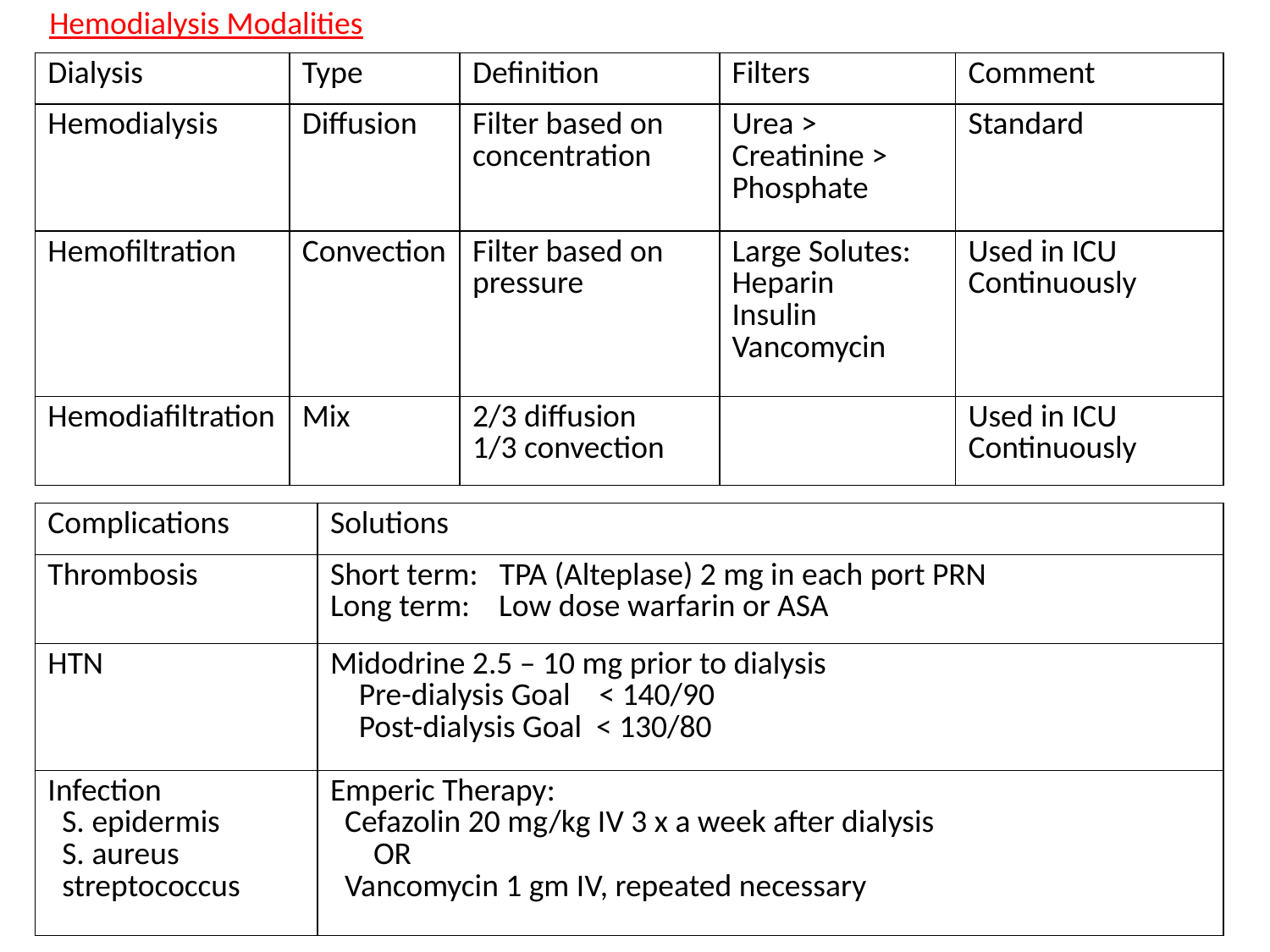

Hemodialysis Modalities
| Dialysis | Type | Definition | Filters | Comment |
| --- | --- | --- | --- | --- |
| Hemodialysis | Diffusion | Filter based on concentration | Urea > Creatinine > Phosphate | Standard |
| Hemofiltration | Convection | Filter based on pressure | Large Solutes: Heparin Insulin Vancomycin | Used in ICU Continuously |
| Hemodiafiltration | Mix | 2/3 diffusion 1/3 convection |  | Used in ICU Continuously |
| Complications | Solutions |
| --- | --- |
| Thrombosis | Short term: TPA (Alteplase) 2 mg in each port PRN Long term: Low dose warfarin or ASA |
| HTN | Midodrine 2.5 – 10 mg prior to dialysis Pre-dialysis Goal < 140/90 Post-dialysis Goal < 130/80 |
| Infection S. epidermis S. aureus streptococcus | Emperic Therapy: Cefazolin 20 mg/kg IV 3 x a week after dialysis OR Vancomycin 1 gm IV, repeated necessary |